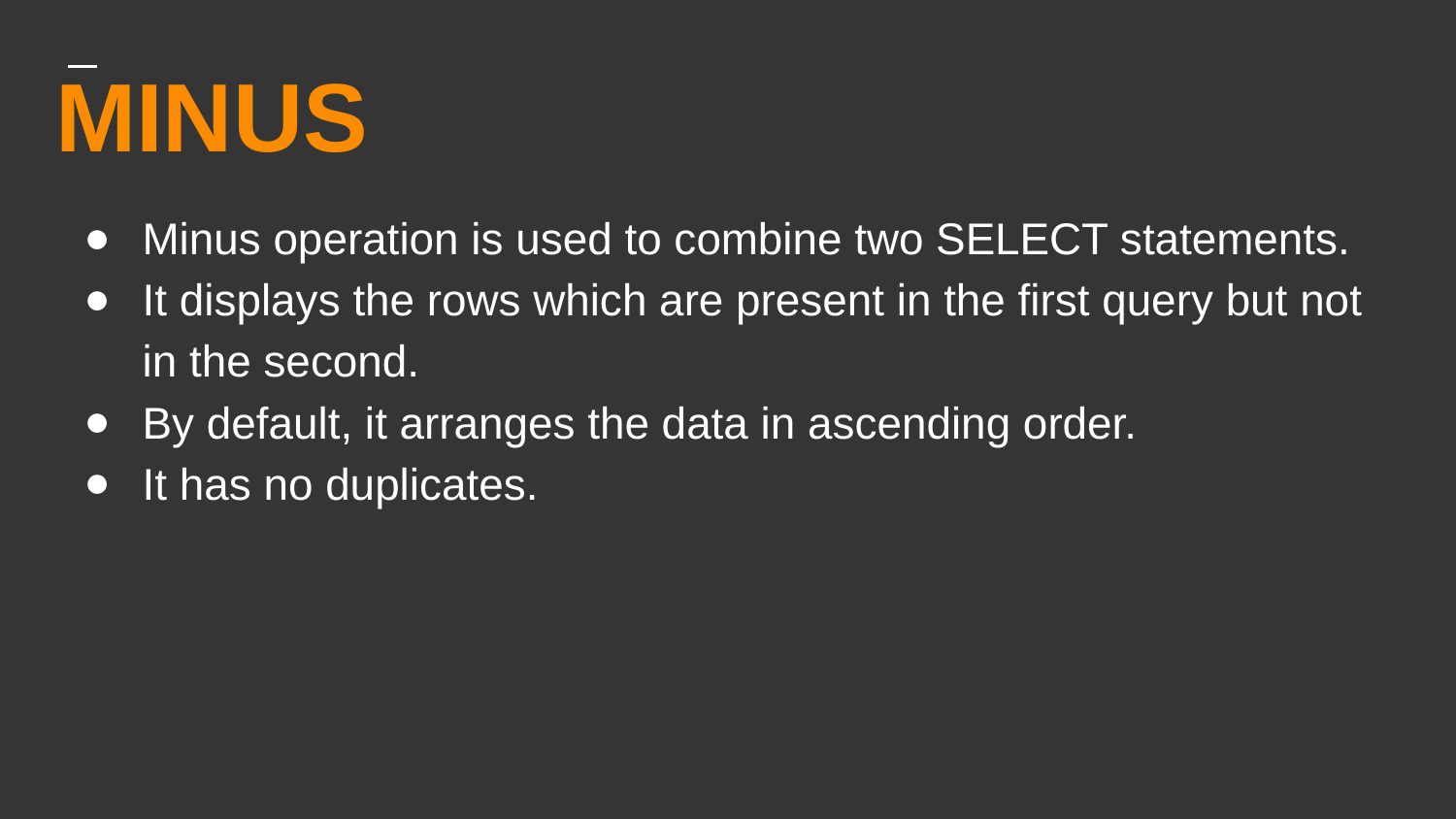

MINUS
# Minus operation is used to combine two SELECT statements.
It displays the rows which are present in the first query but not in the second.
By default, it arranges the data in ascending order.
It has no duplicates.